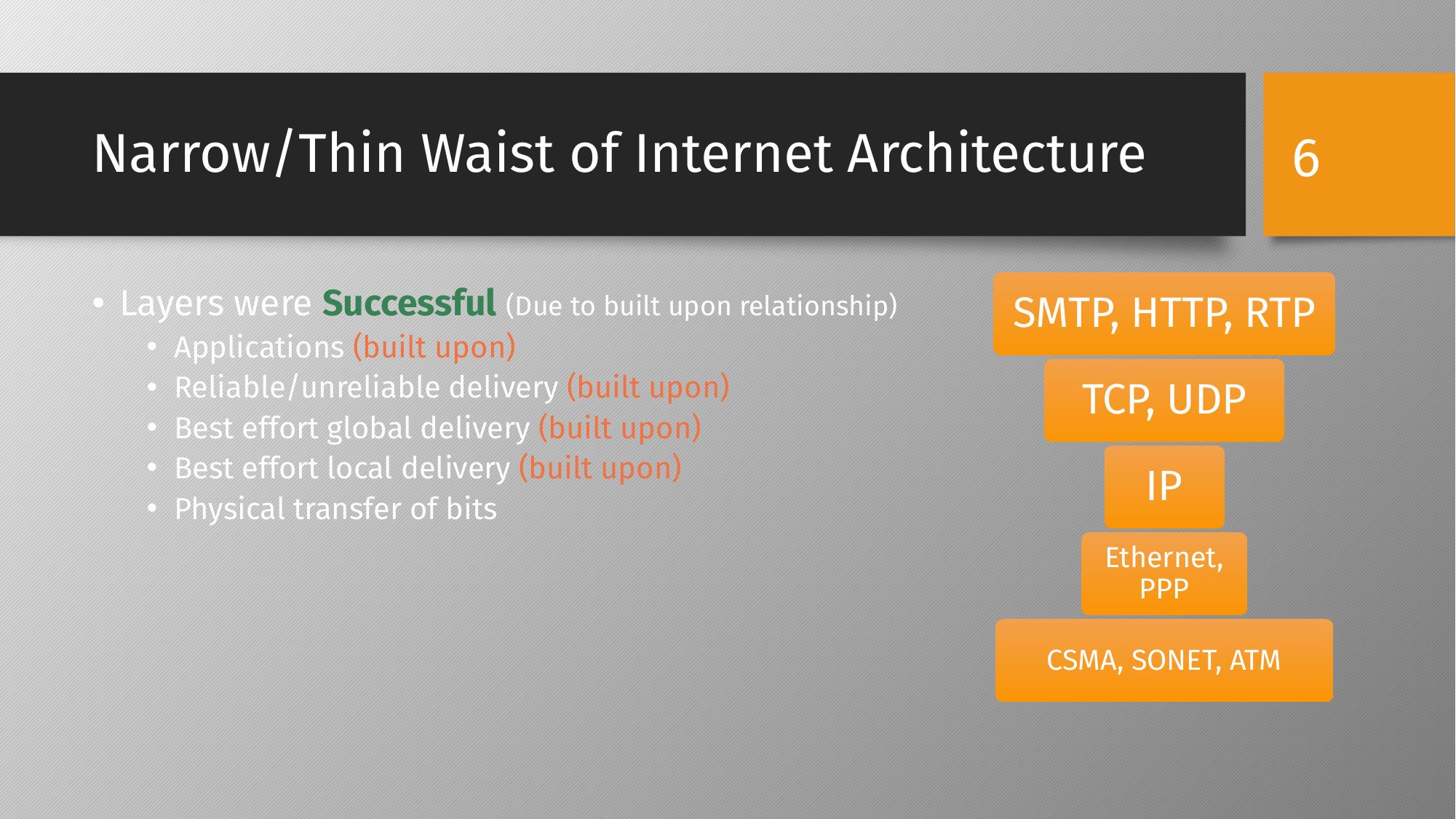

6
# Narrow/Thin Waist of Internet Architecture

SMTP, HTTP, RTP

TCP, UDP

IP

Ethernet, PPP

CSMA, SONET, ATM
Layers were Successful (Due to built upon relationship)
Applications (built upon)
Reliable/unreliable delivery (built upon)
Best effort global delivery (built upon)
Best effort local delivery (built upon)
Physical transfer of bits